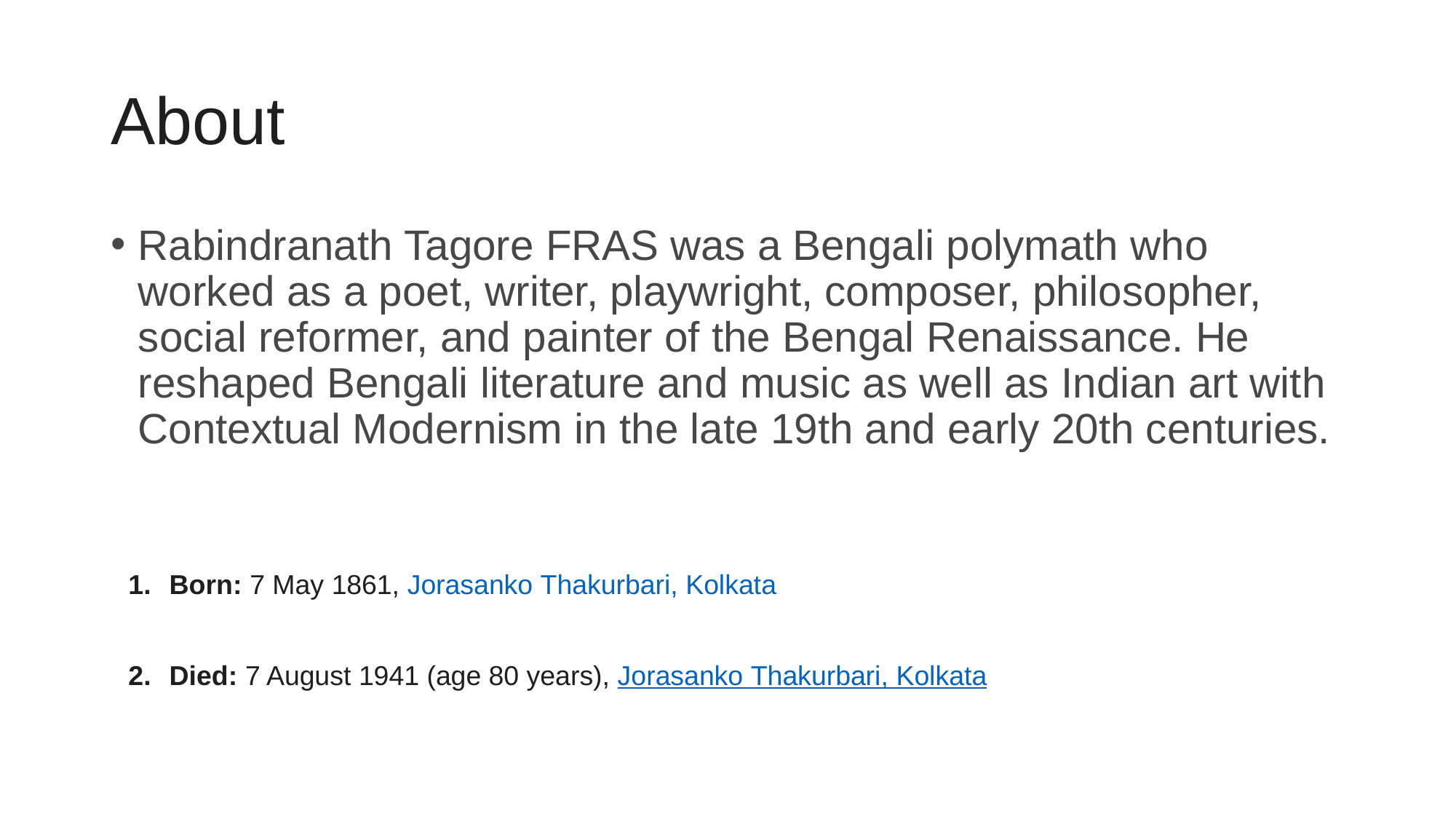

# About
Rabindranath Tagore FRAS was a Bengali polymath who worked as a poet, writer, playwright, composer, philosopher, social reformer, and painter of the Bengal Renaissance. He reshaped Bengali literature and music as well as Indian art with Contextual Modernism in the late 19th and early 20th centuries.
Born: 7 May 1861, Jorasanko Thakurbari, Kolkata
Died: 7 August 1941 (age 80 years), Jorasanko Thakurbari, Kolkata